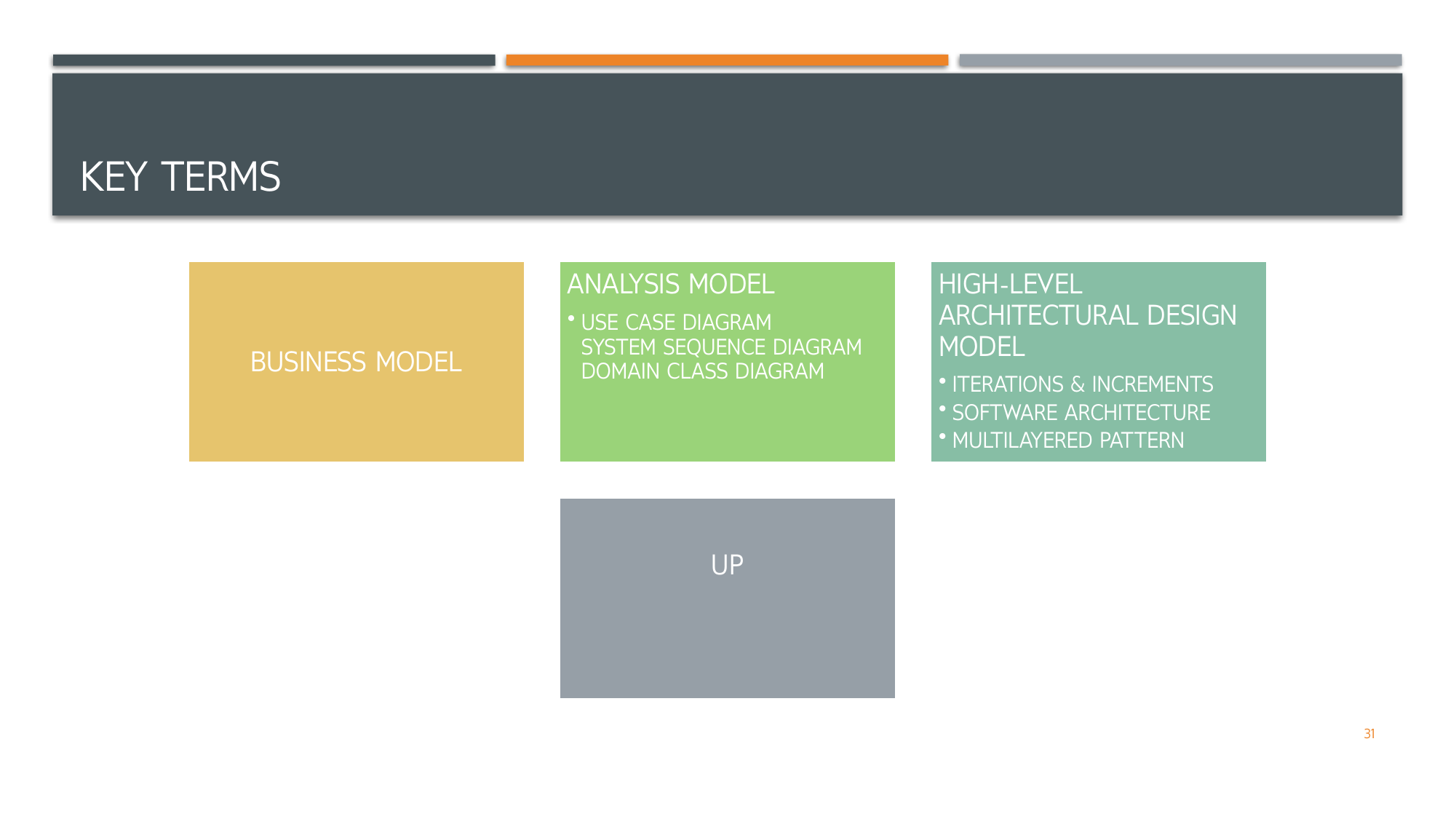

# KEY TERMS
BUSINESS MODEL
ANALYSIS MODEL
USE CASE DIAGRAM
SYSTEM SEQUENCE DIAGRAM
DOMAIN CLASS DIAGRAM
HIGH-LEVEL ARCHITECTURAL DESIGN MODEL
ITERATIONS & INCREMENTS
SOFTWARE ARCHITECTURE
MULTILAYERED PATTERN
UP
31